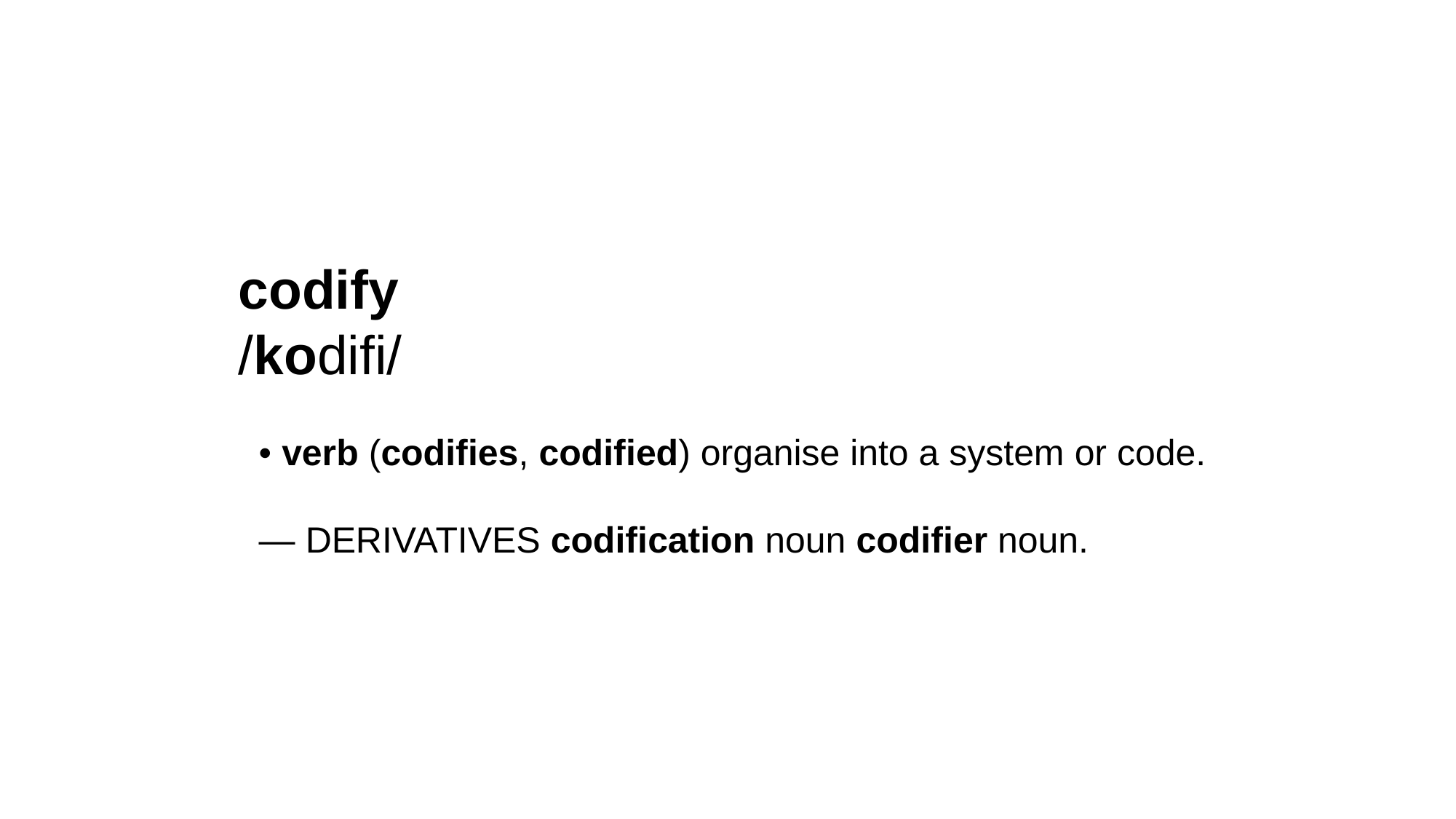

codify
/kodifi/

  • verb (codifies, codified) organise into a system or code.

  — DERIVATIVES codification noun codifier noun.